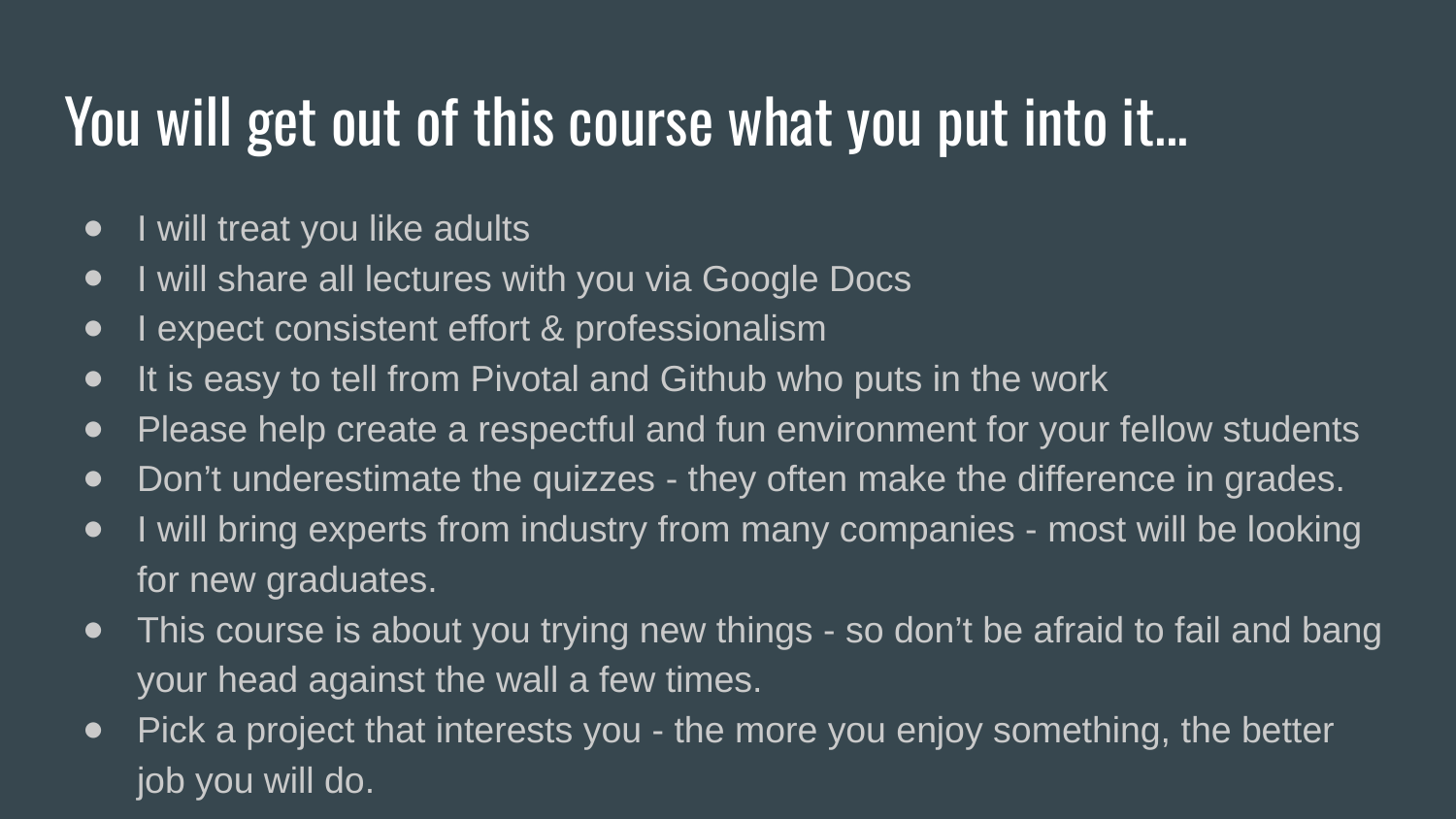

# You will get out of this course what you put into it...
I will treat you like adults
I will share all lectures with you via Google Docs
I expect consistent effort & professionalism
It is easy to tell from Pivotal and Github who puts in the work
Please help create a respectful and fun environment for your fellow students
Don’t underestimate the quizzes - they often make the difference in grades.
I will bring experts from industry from many companies - most will be looking for new graduates.
This course is about you trying new things - so don’t be afraid to fail and bang your head against the wall a few times.
Pick a project that interests you - the more you enjoy something, the better job you will do.